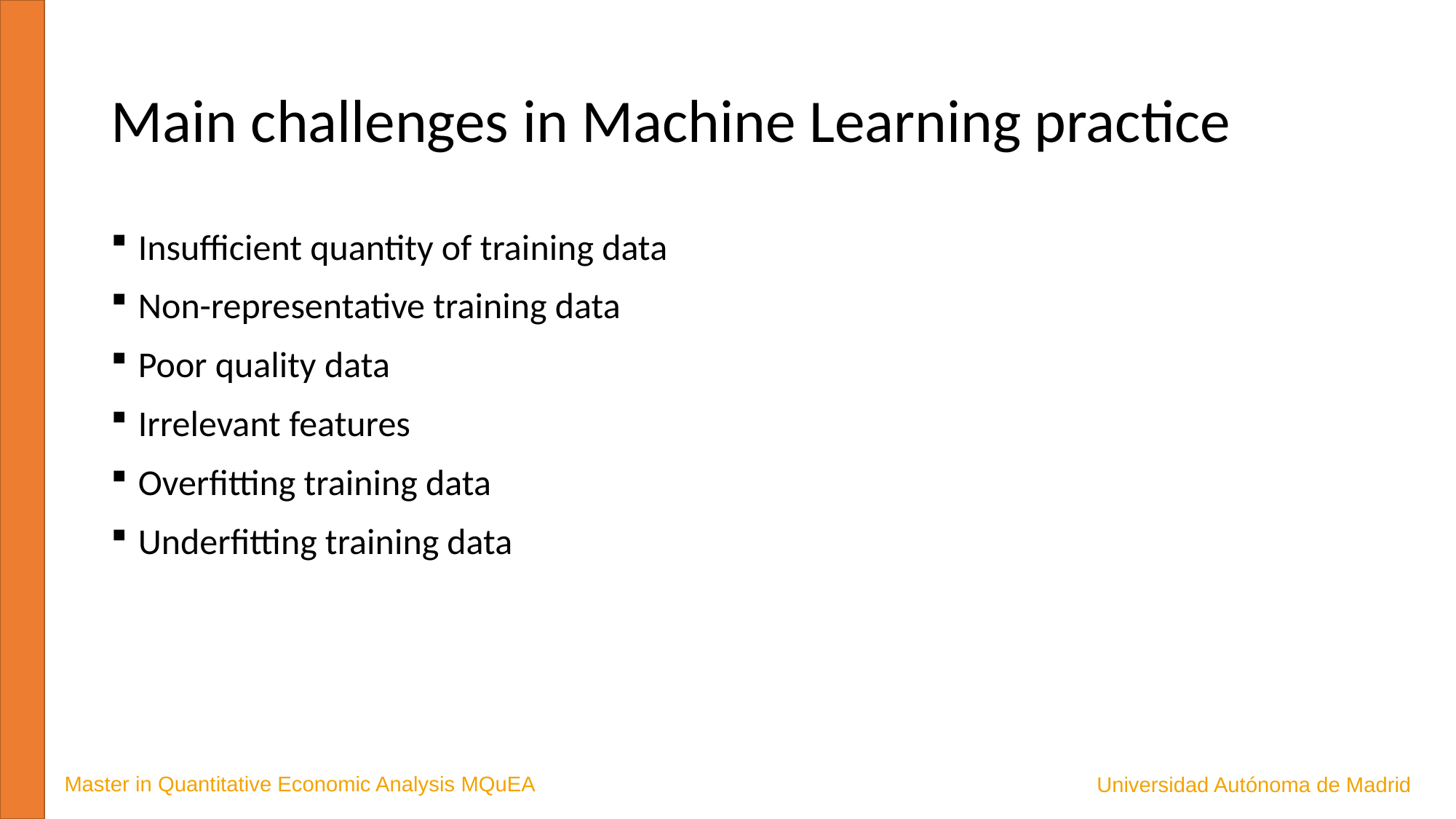

# Main challenges in Machine Learning practice
Insufficient quantity of training data
Non-representative training data
Poor quality data
Irrelevant features
Overfitting training data
Underfitting training data
Master in Quantitative Economic Analysis MQuEA
Universidad Autónoma de Madrid